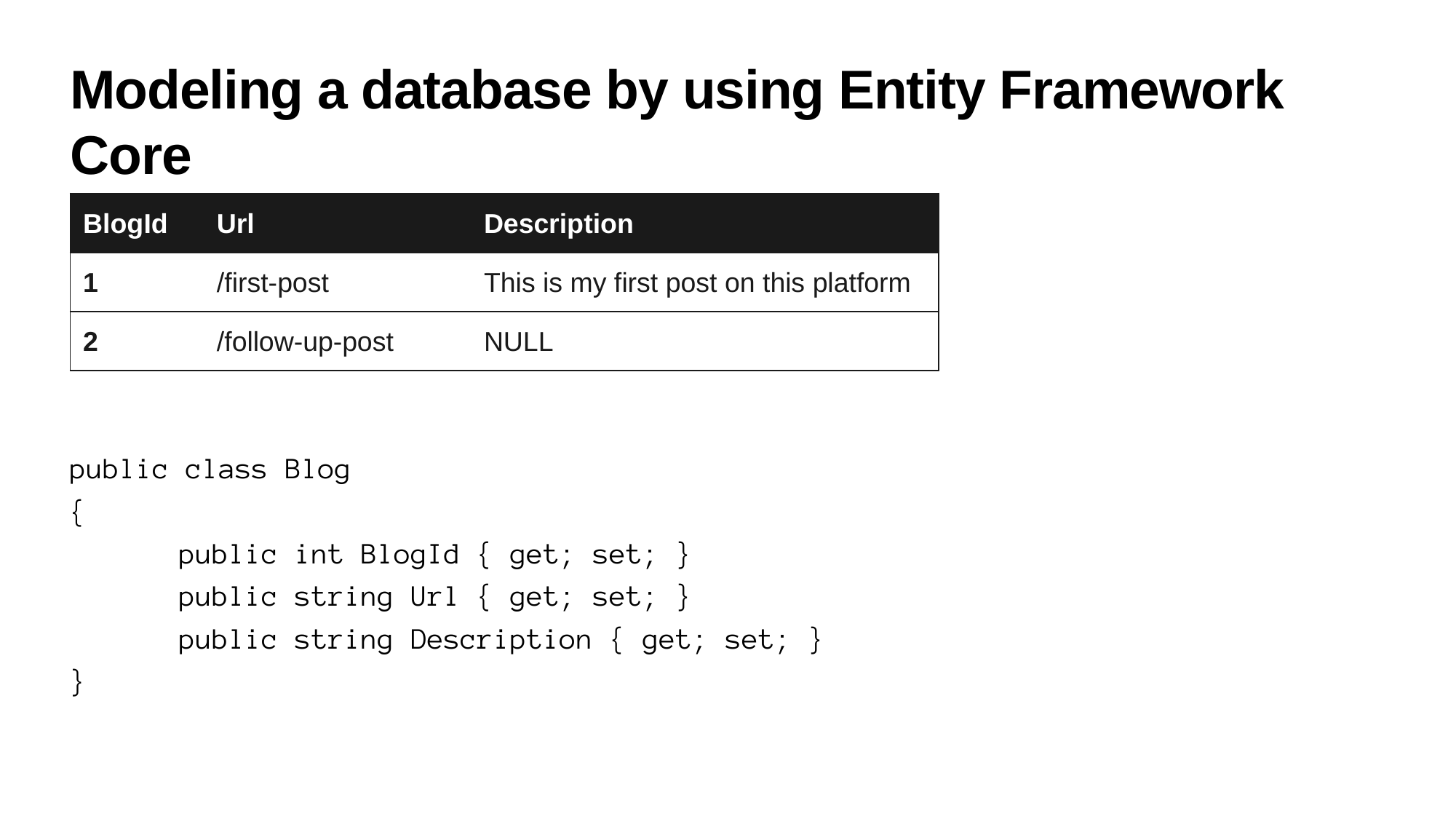

# Modeling a database by using Entity Framework Core
| BlogId | Url | Description |
| --- | --- | --- |
| 1 | /first-post | This is my first post on this platform |
| 2 | /follow-up-post | NULL |
public class Blog
{
	public int BlogId { get; set; }
	public string Url { get; set; }
	public string Description { get; set; }
}